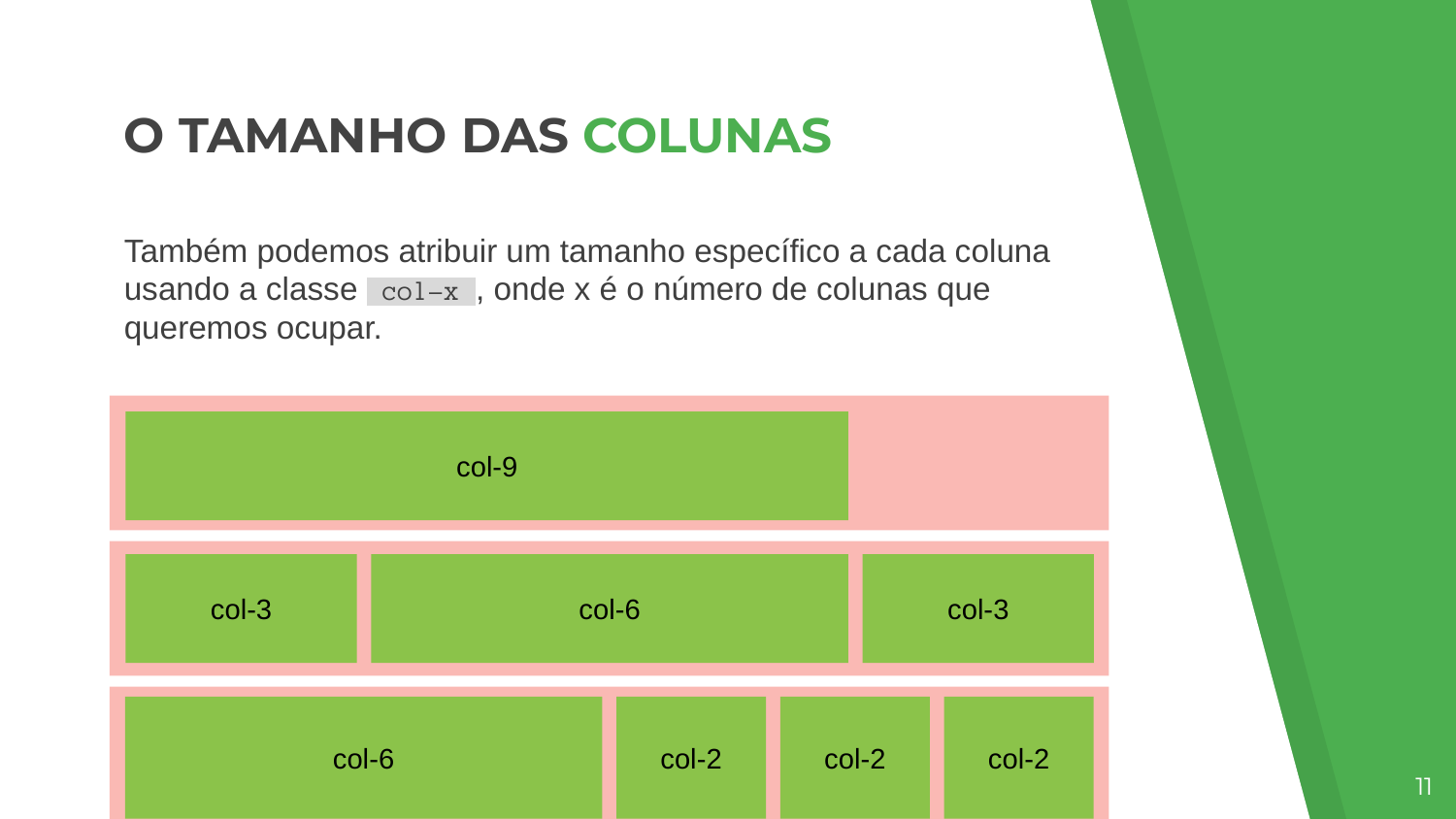

O TAMANHO DAS COLUNAS
Também podemos atribuir um tamanho específico a cada coluna usando a classe  col-x , onde x é o número de colunas que queremos ocupar.

col-9

col-6
col-3
col-3

col-2
col-6
col-2
col-2
11